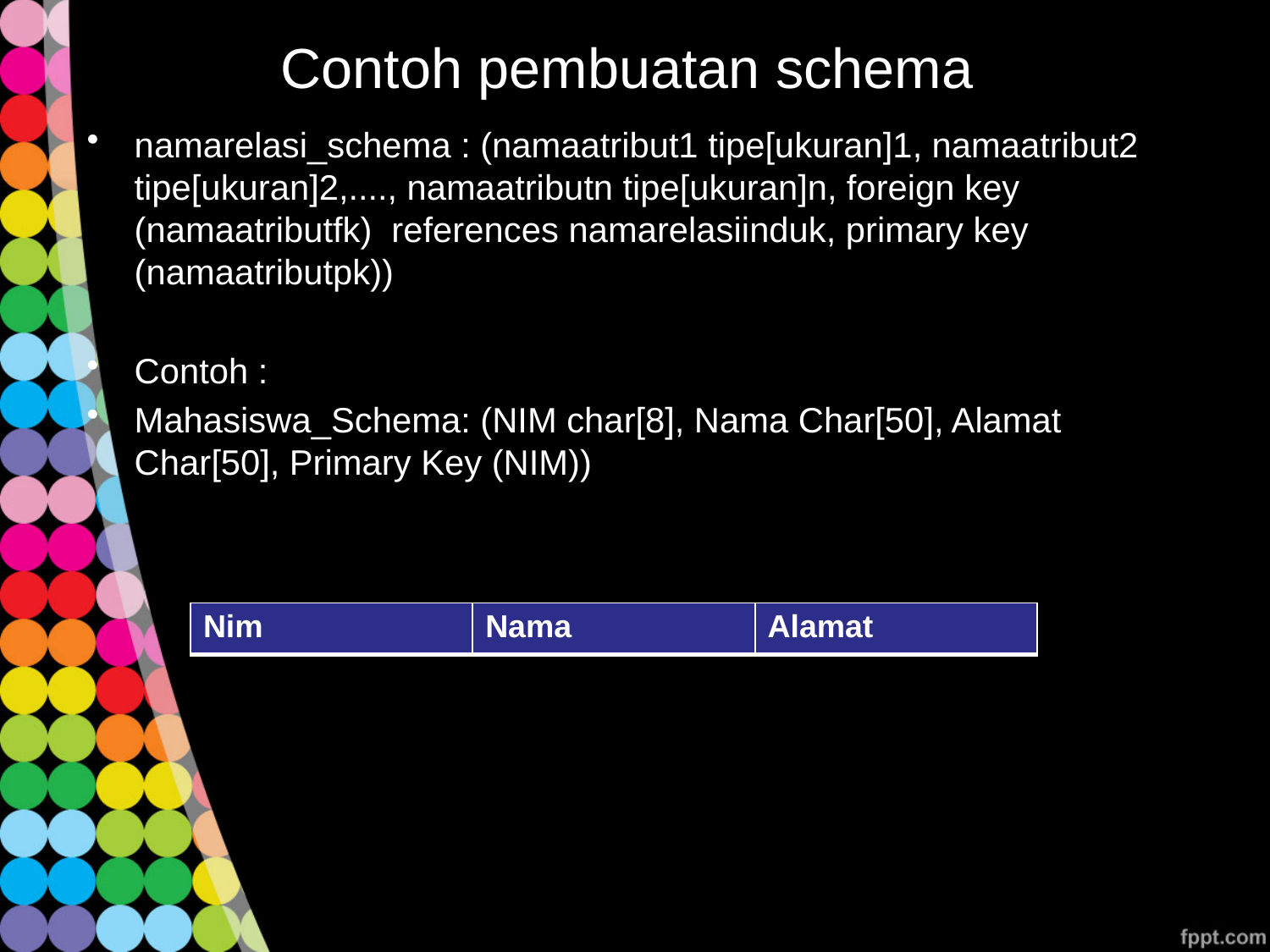

# Contoh pembuatan schema
namarelasi_schema : (namaatribut1 tipe[ukuran]1, namaatribut2 tipe[ukuran]2,...., namaatributn tipe[ukuran]n, foreign key (namaatributfk)  references namarelasiinduk, primary key (namaatributpk))

Contoh :
Mahasiswa_Schema: (NIM char[8], Nama Char[50], Alamat Char[50], Primary Key (NIM))

| Nim | Nama | Alamat |
| --- | --- | --- |